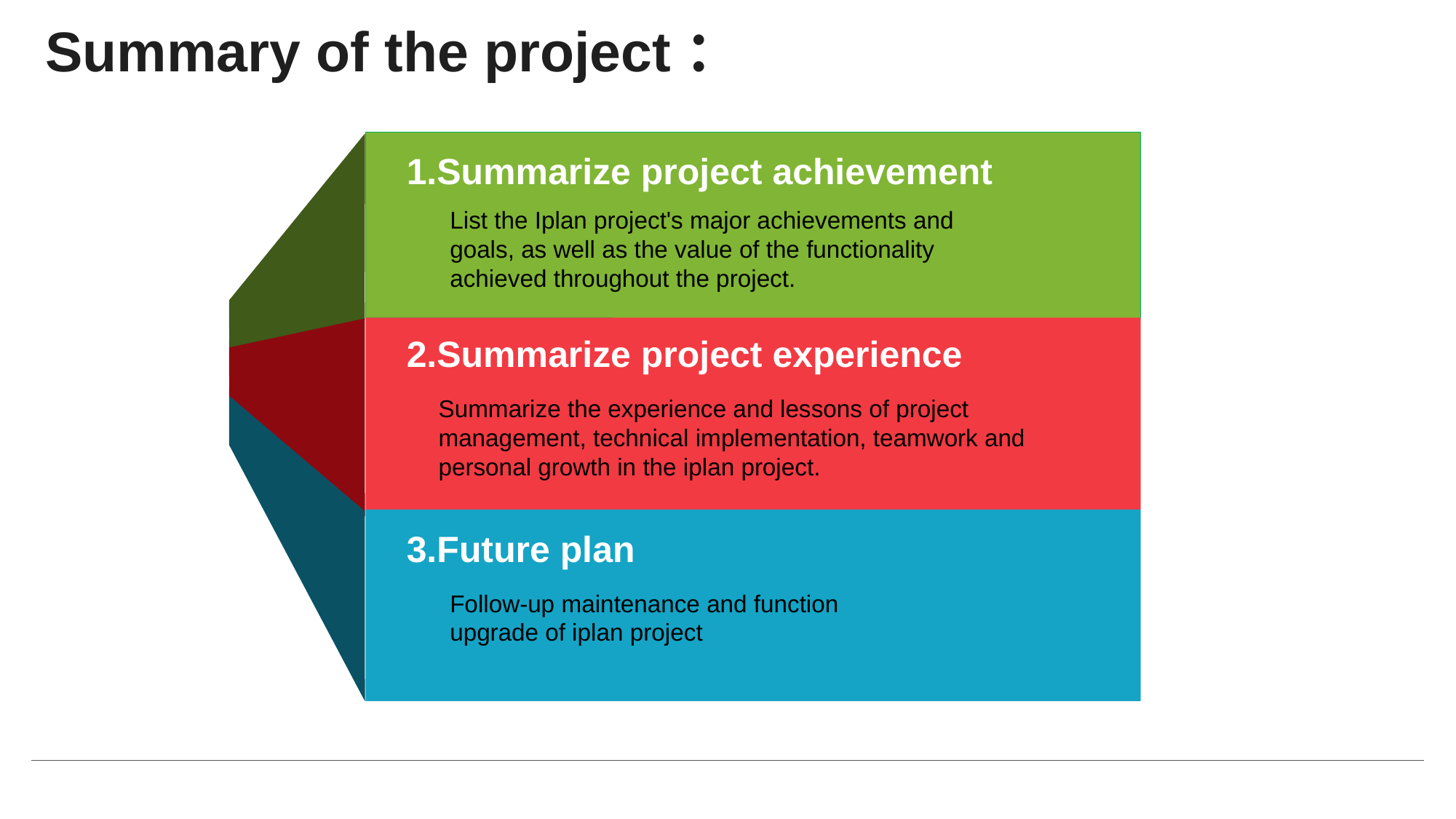

# Summary of the project：

1.Summarize project achievement

List the Iplan project's major achievements and goals, as well as the value of the functionality achieved throughout the project.

2.Summarize project experience

Summarize the experience and lessons of project management, technical implementation, teamwork and personal growth in the iplan project.

3.Future plan

Follow-up maintenance and function upgrade of iplan project